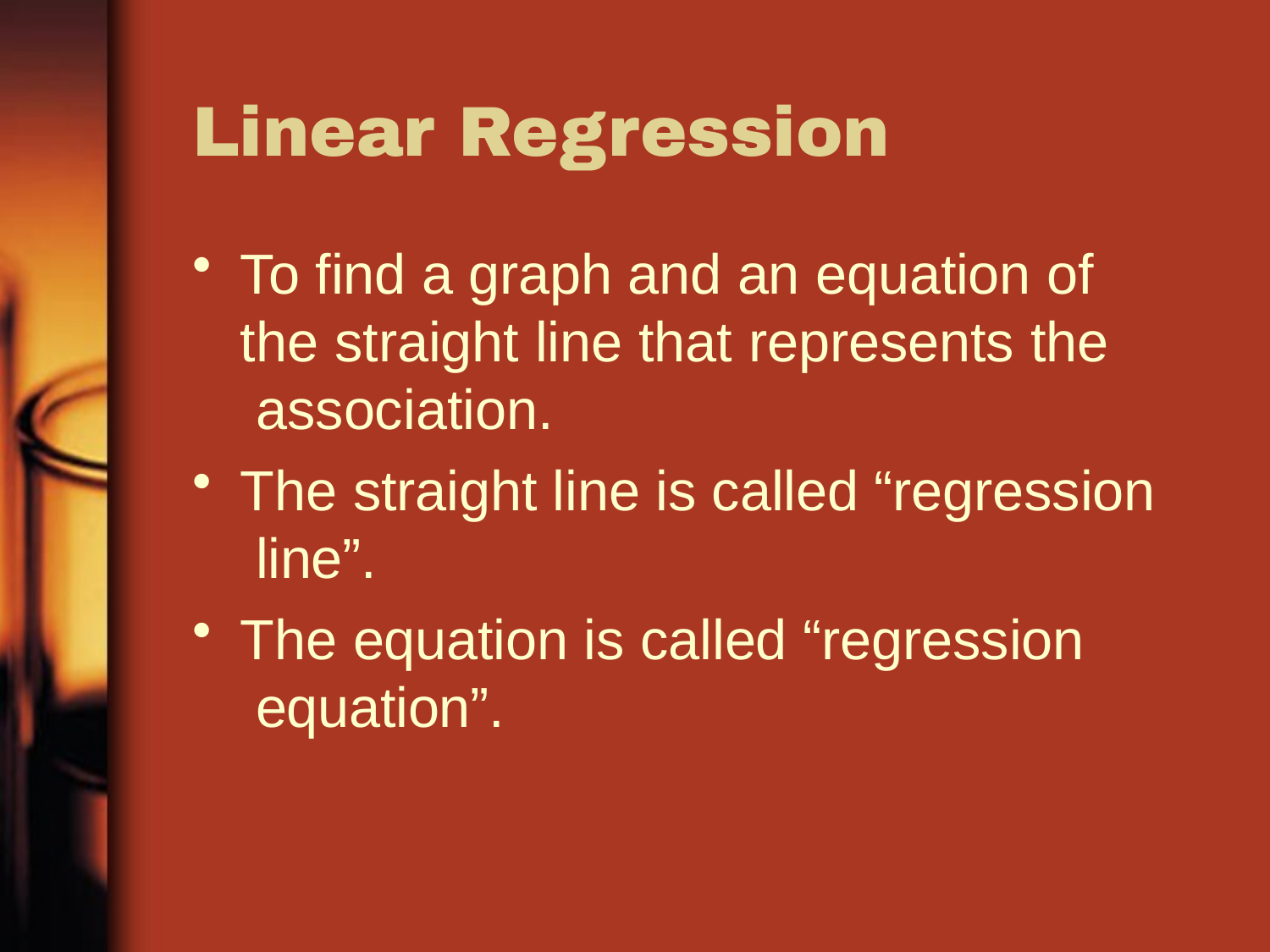

# Linear Regression
To find a graph and an equation of  the straight line that represents the  association.
The straight line is called “regression  line”.
The equation is called “regression  equation”.